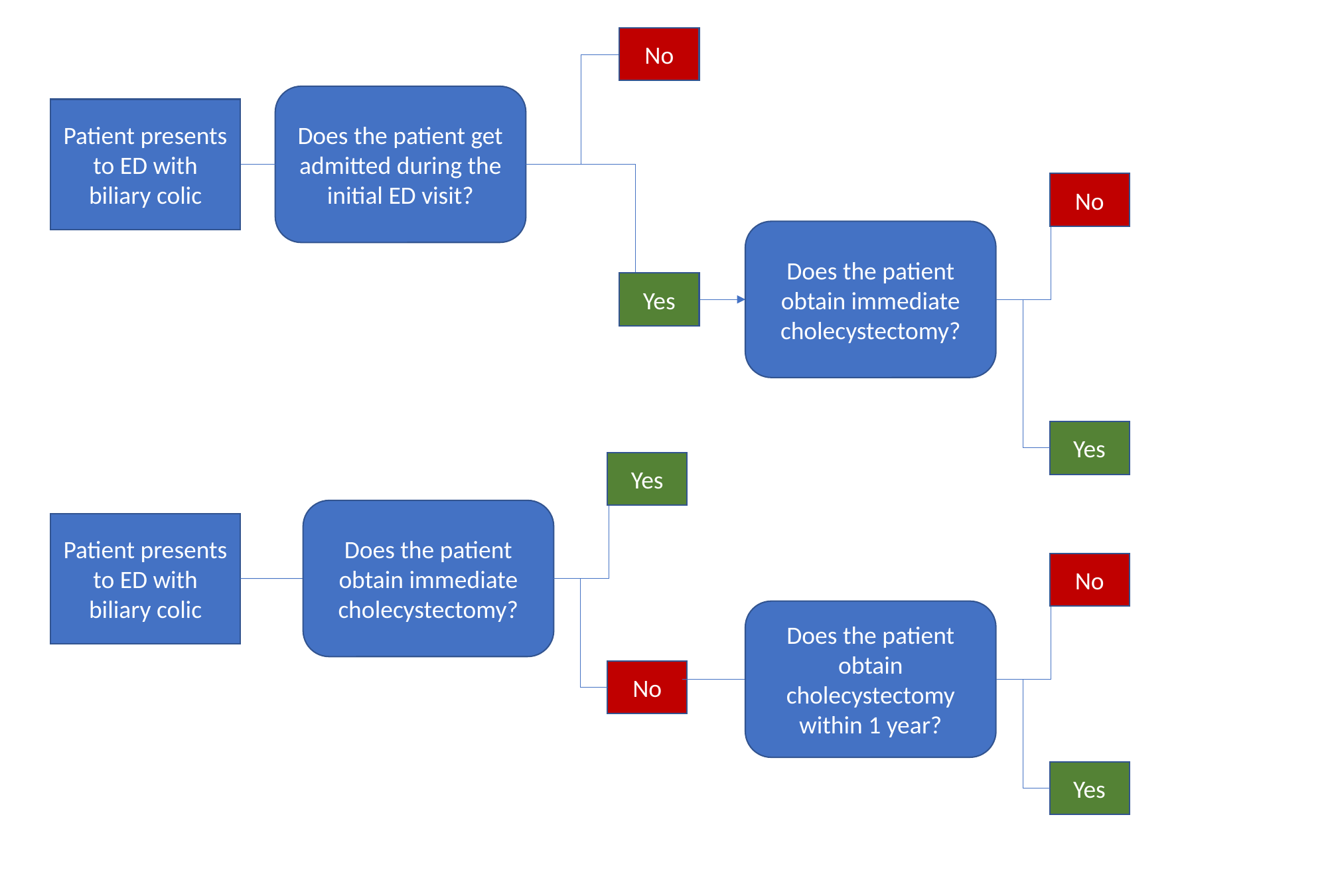

No
Does the patient get admitted during the initial ED visit?
Patient presents to ED with biliary colic
No
Does the patient obtain immediate cholecystectomy?
Yes
Yes
Yes
Does the patient obtain immediate cholecystectomy?
Patient presents to ED with biliary colic
No
Does the patient obtain cholecystectomy within 1 year?
No
Yes